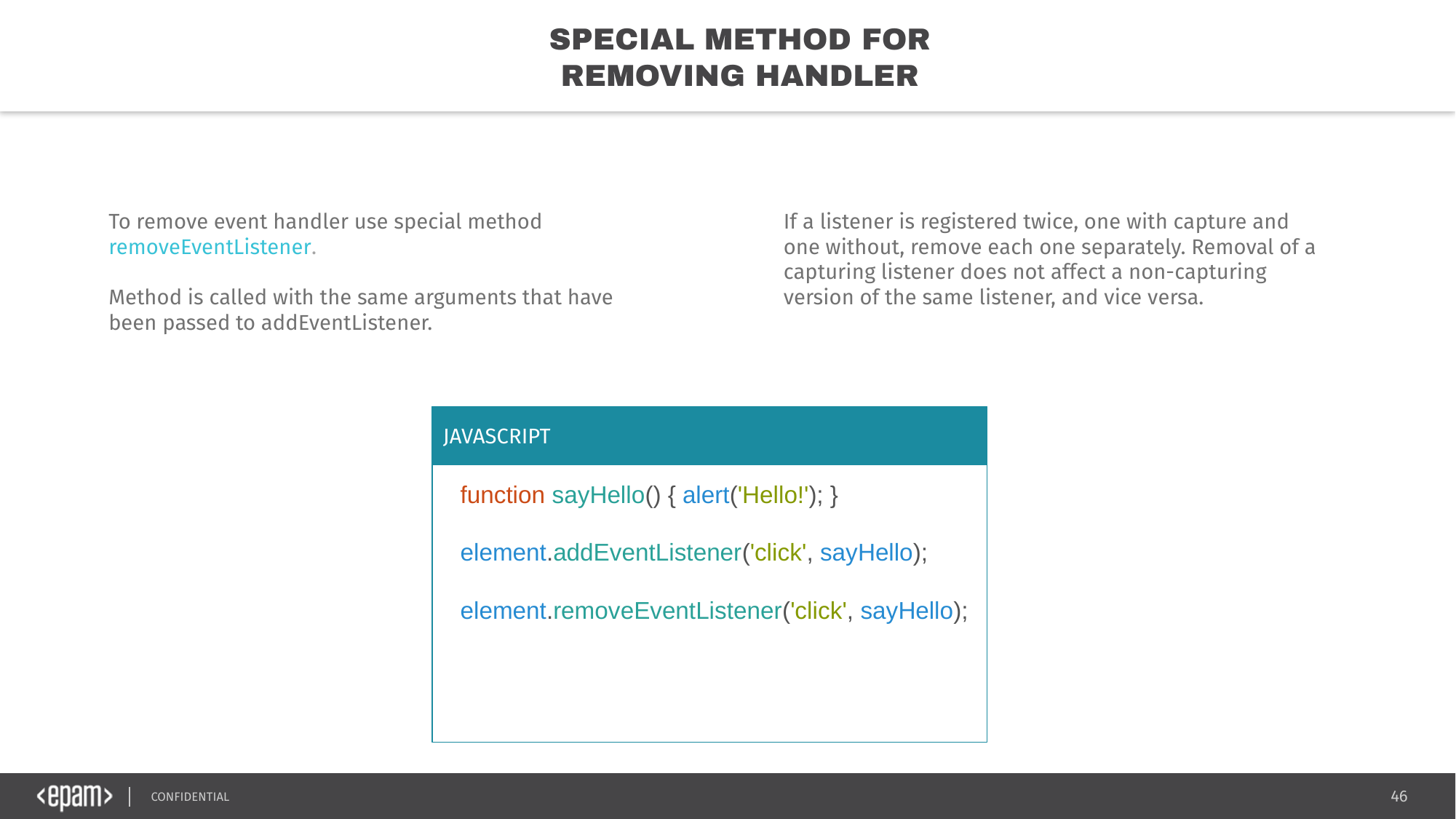

SPECIAL METHOD FOR
REMOVING HANDLER
To remove event handler use special method removeEventListener.

Method is called with the same arguments that have been passed to addEventListener.
If a listener is registered twice, one with capture and one without, remove each one separately. Removal of a capturing listener does not affect a non-capturing version of the same listener, and vice versa.
JAVASCRIPT

function sayHello() { alert('Hello!'); }
element.addEventListener('click', sayHello);
element.removeEventListener('click', sayHello);
​